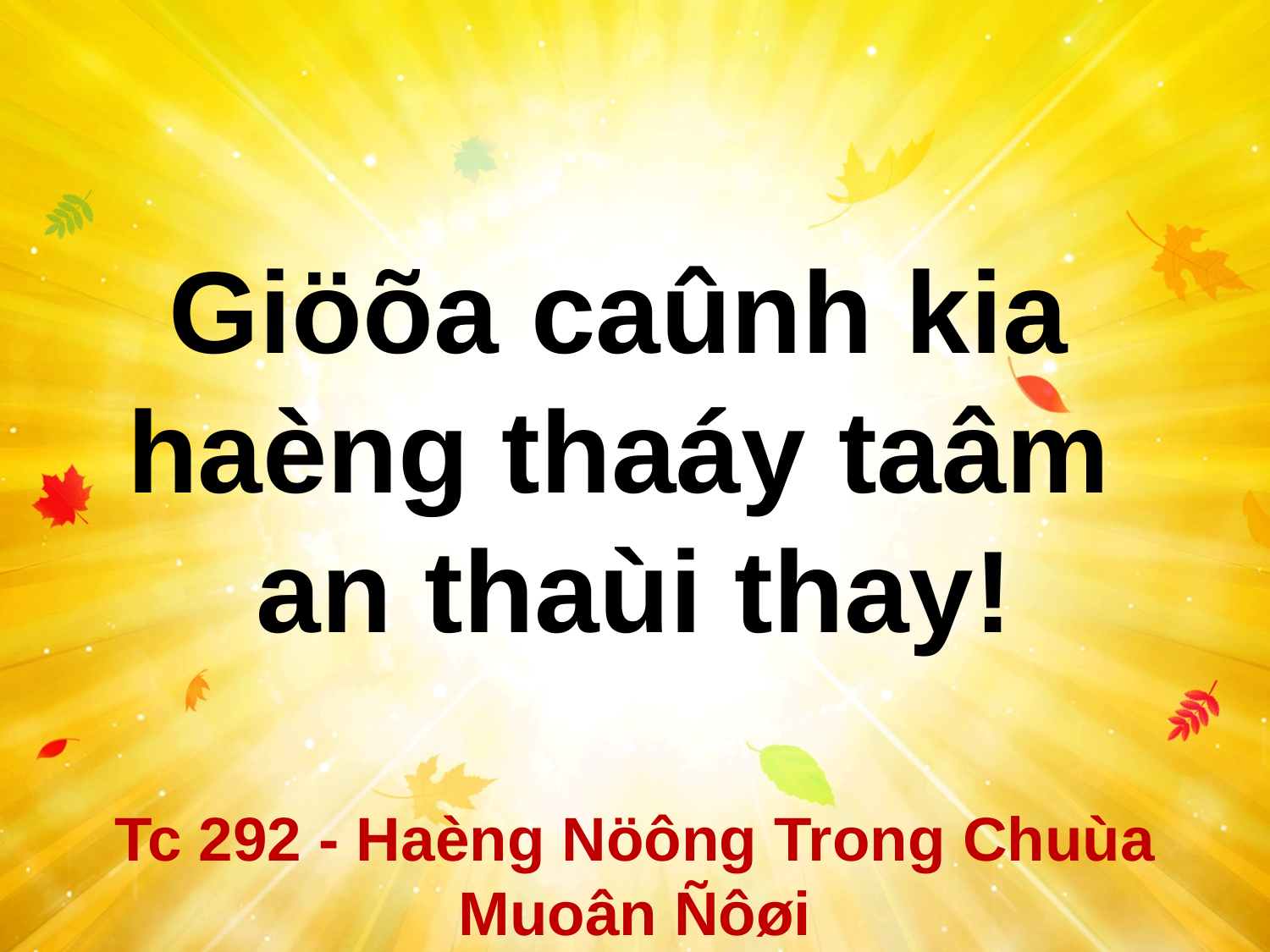

Giöõa caûnh kia
haèng thaáy taâm
an thaùi thay!
Tc 292 - Haèng Nöông Trong Chuùa Muoân Ñôøi